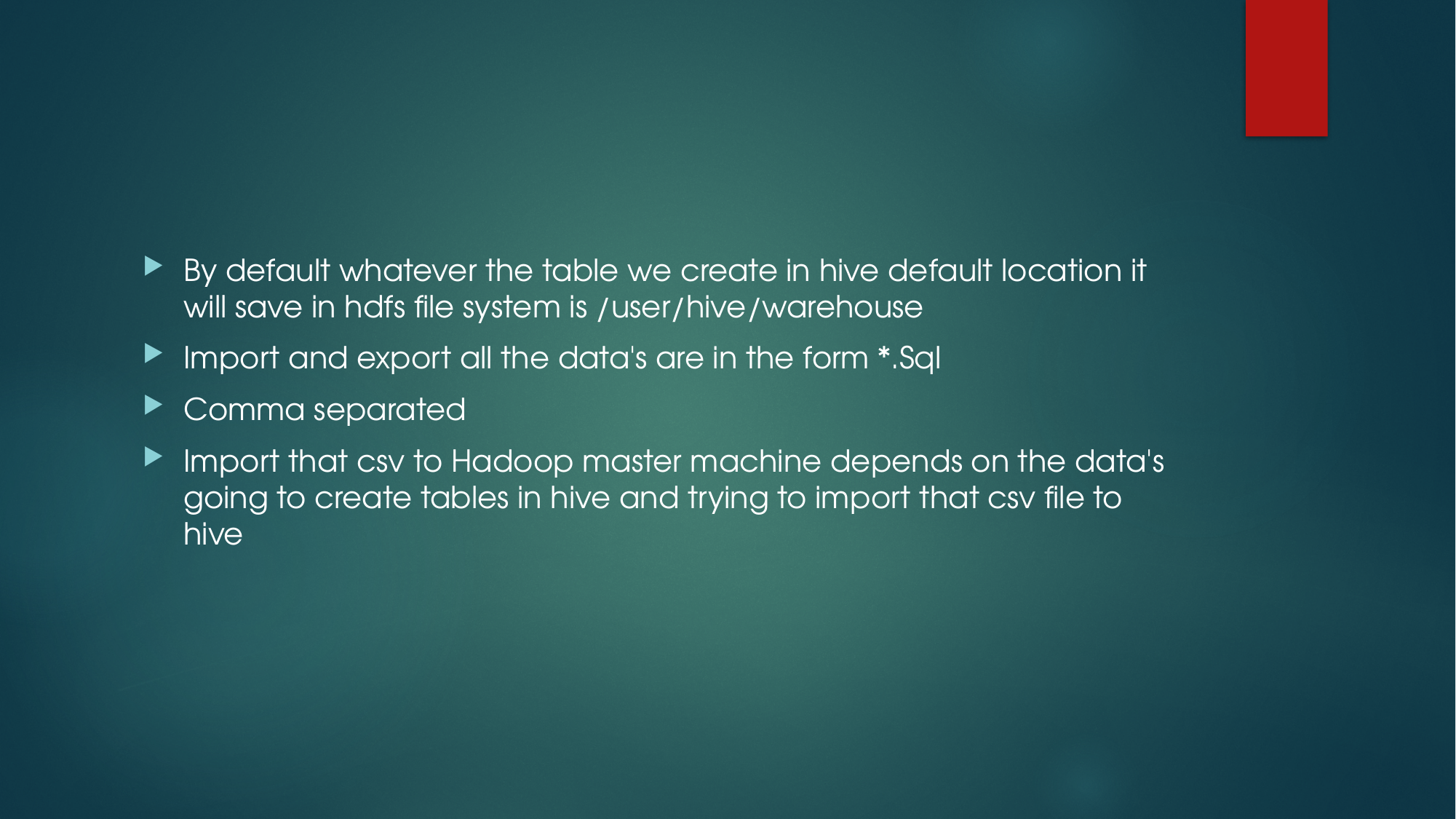

#
By default whatever the table we create in hive default location it will save in hdfs file system is /user/hive/warehouse
Import and export all the data's are in the form *.Sql
Comma separated
Import that csv to Hadoop master machine depends on the data's going to create tables in hive and trying to import that csv file to hive